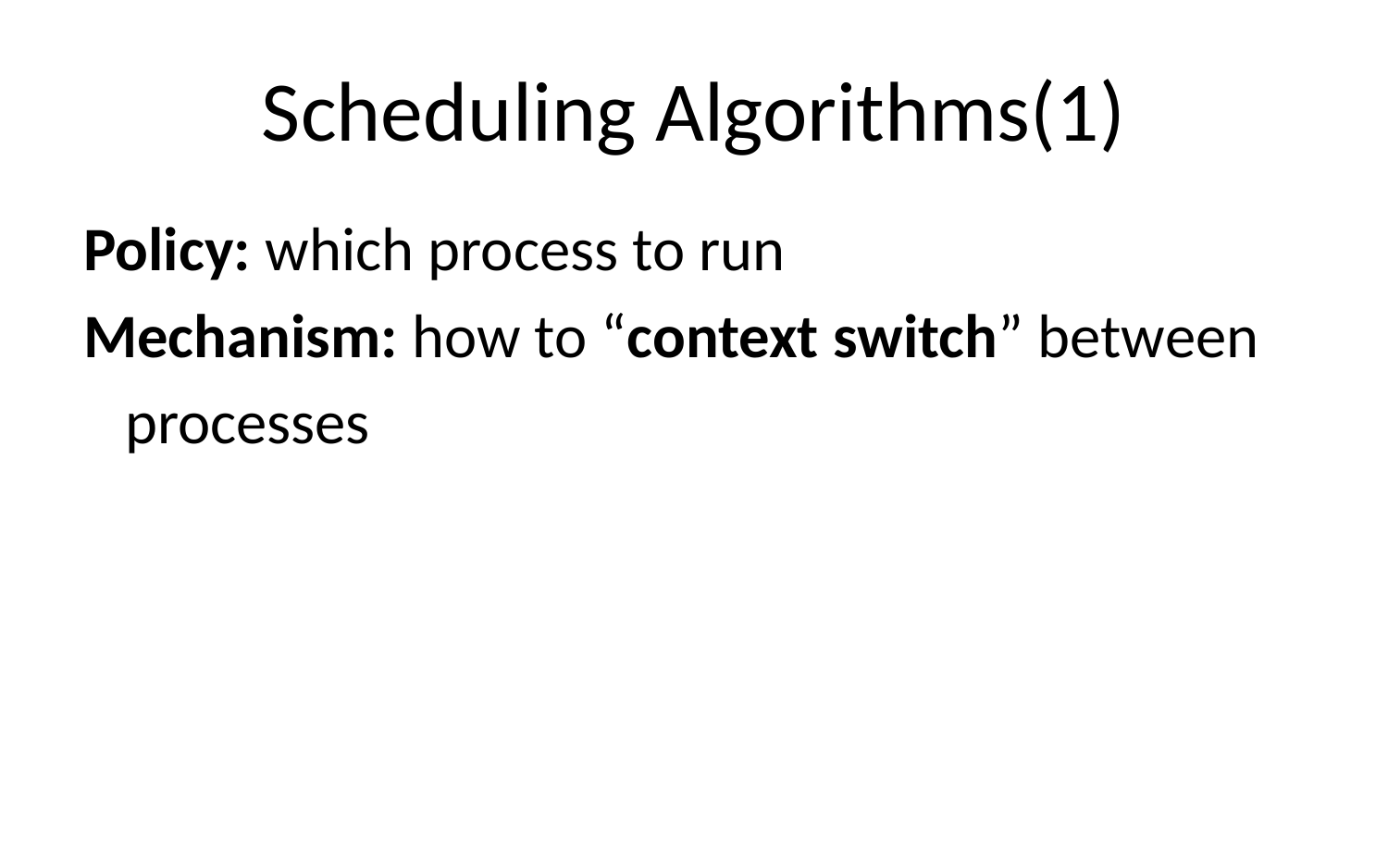

# Scheduling Algorithms(1)
Policy: which process to run
Mechanism: how to “context switch” between
   processes